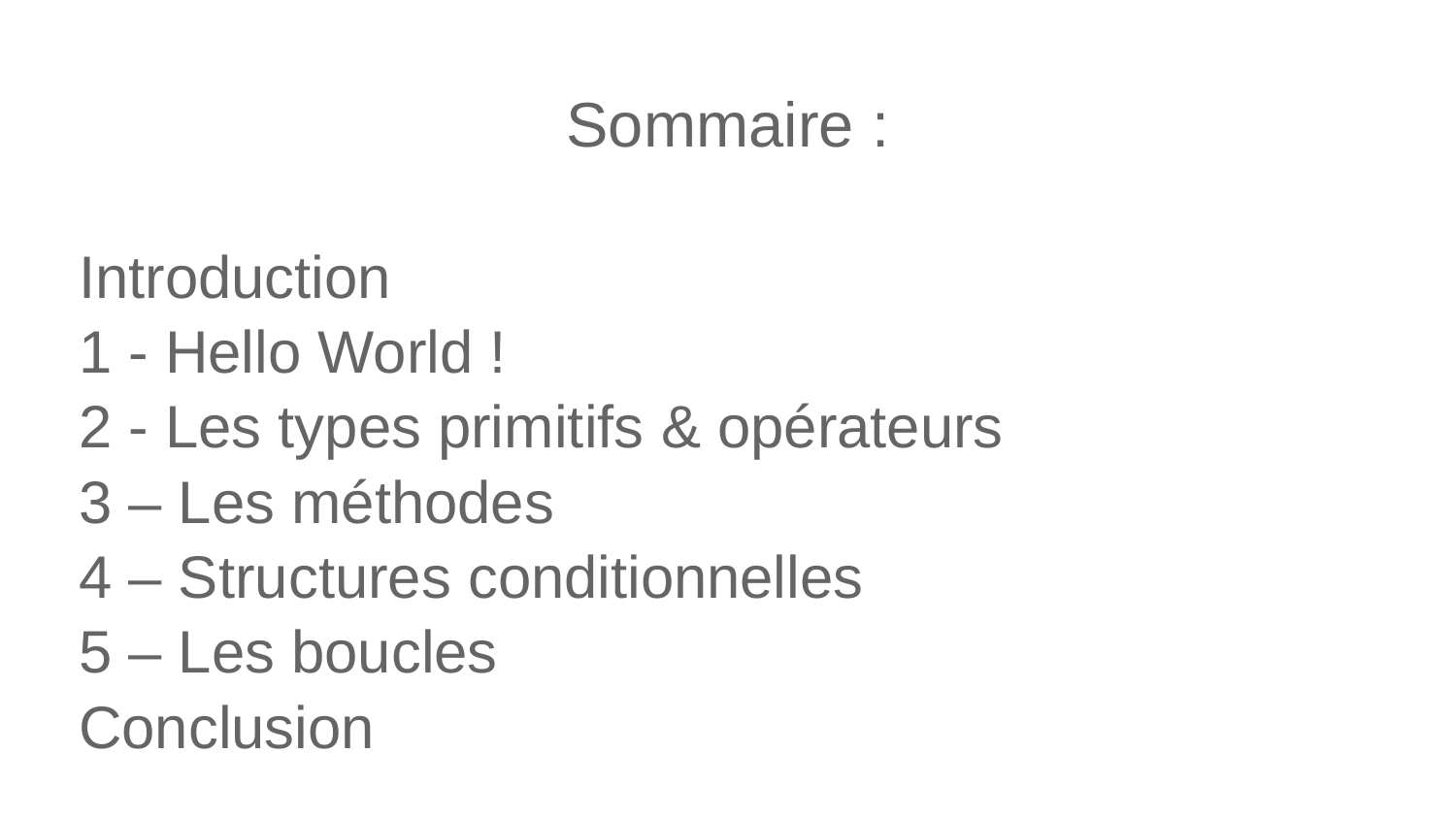

Sommaire :

Introduction
1 - Hello World !
2 - Les types primitifs & opérateurs
3 – Les méthodes
4 – Structures conditionnelles
5 – Les boucles
Conclusion